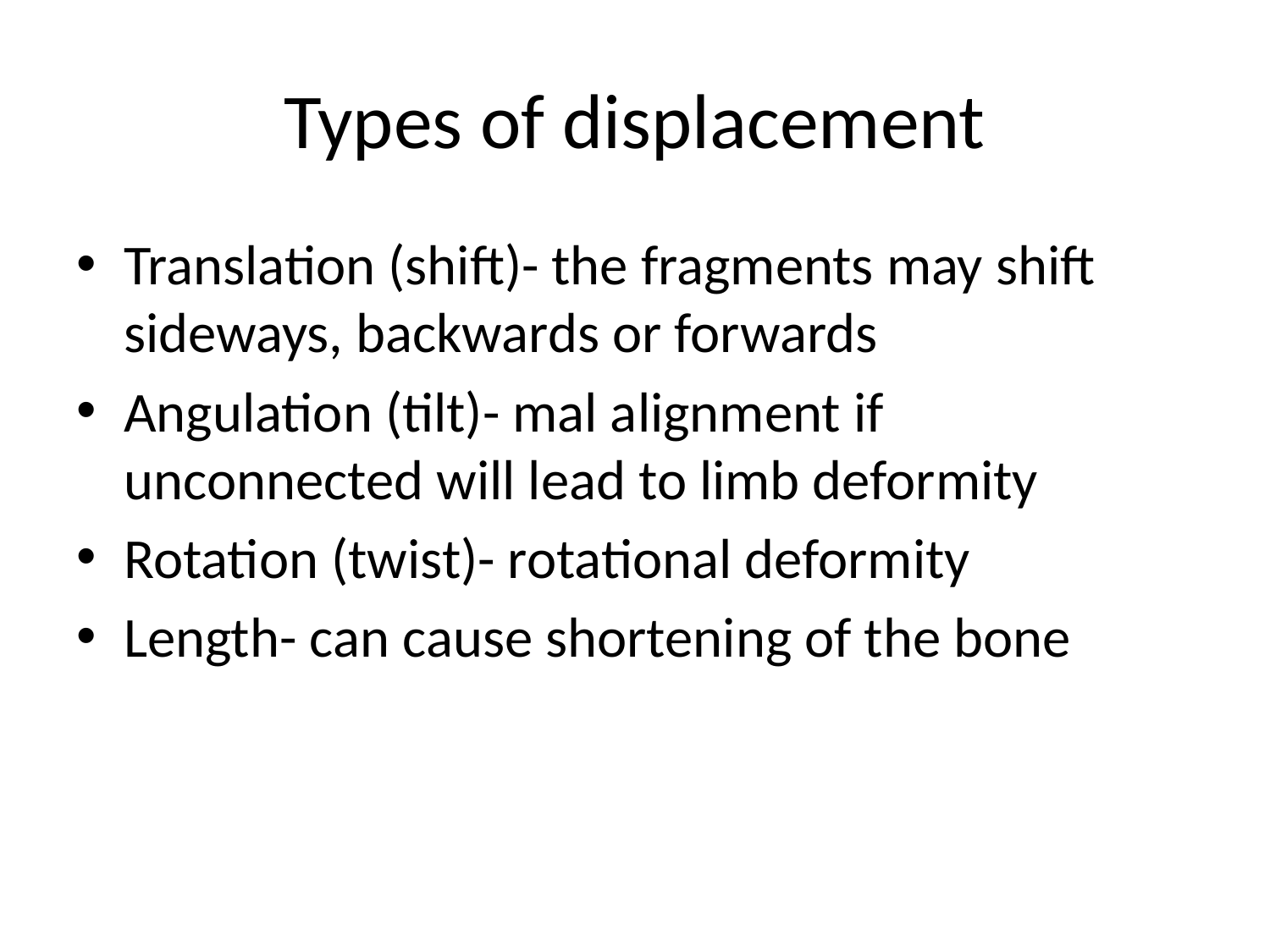

# Types of displacement
Translation (shift)- the fragments may shift sideways, backwards or forwards
Angulation (tilt)- mal alignment if unconnected will lead to limb deformity
Rotation (twist)- rotational deformity
Length- can cause shortening of the bone